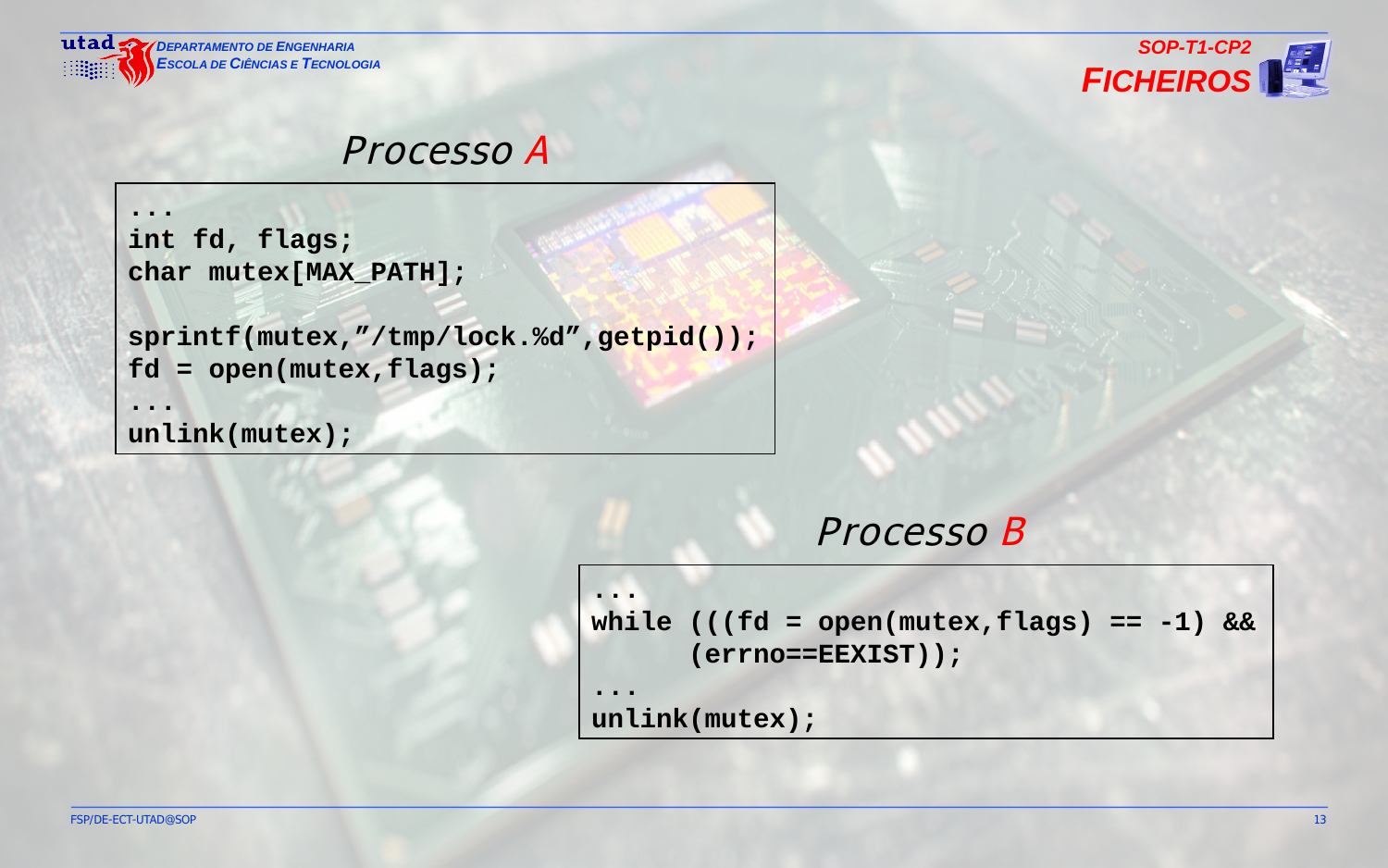

SOP-T1-CP2
FICHEIROS
Processo A
...
int fd, flags;
char mutex[MAX_PATH];

sprintf(mutex,”/tmp/lock.%d”,getpid());
fd = open(mutex,flags);
...
unlink(mutex);
Processo B
...
while (((fd = open(mutex,flags) == -1) &&
      (errno==EEXIST));
...
unlink(mutex);